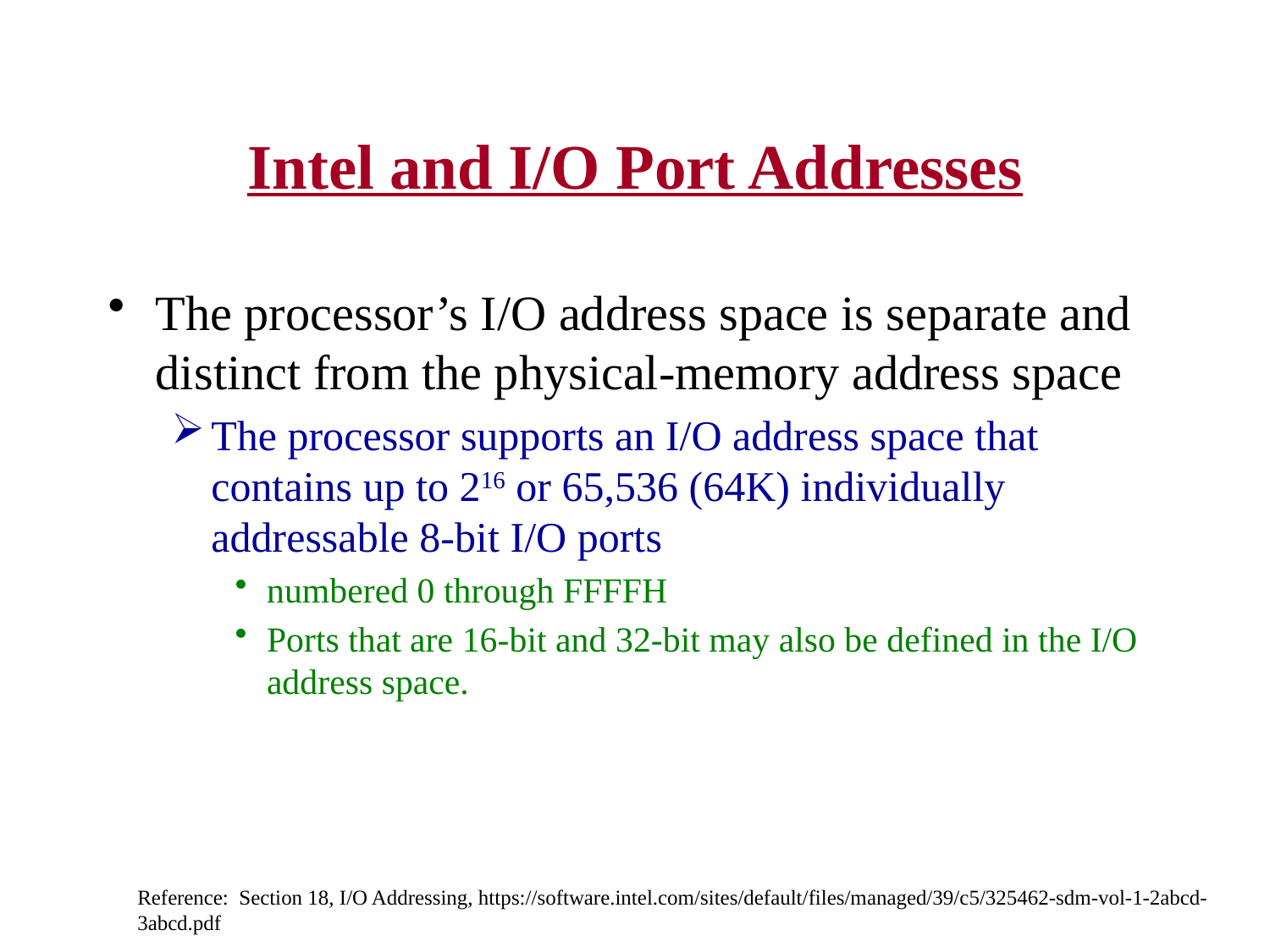

# Intel and I/O Port Addresses
The processor’s I/O address space is separate and distinct from the physical-memory address space
The processor supports an I/O address space that contains up to 216 or 65,536 (64K) individually addressable 8-bit I/O ports
numbered 0 through FFFFH
Ports that are 16-bit and 32-bit may also be defined in the I/O address space.
Reference:  Section 18, I/O Addressing, https://software.intel.com/sites/default/files/managed/39/c5/325462-sdm-vol-1-2abcd-3abcd.pdf